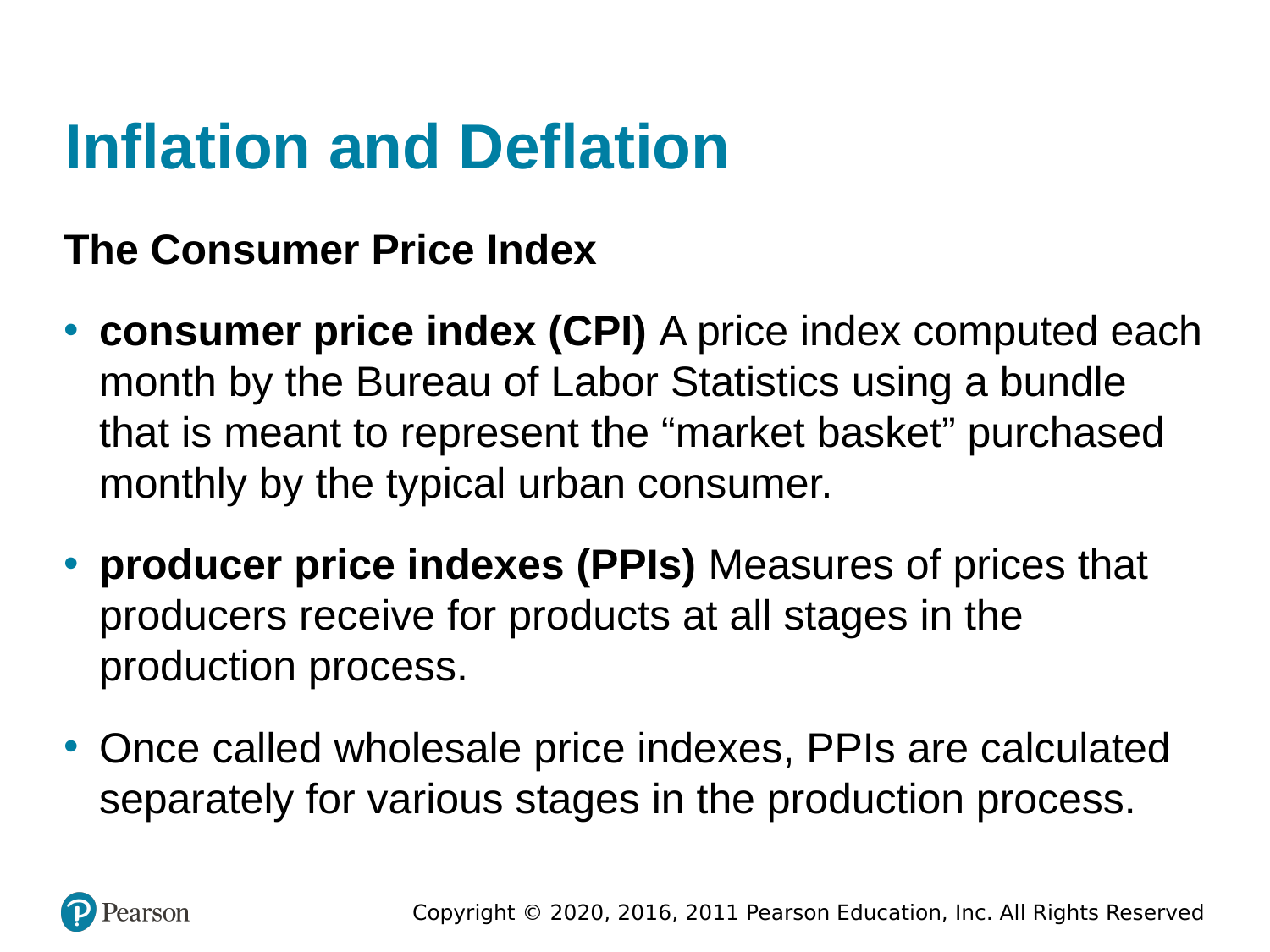

# Inflation and Deflation
The Consumer Price Index
consumer price index (CPI) A price index computed each month by the Bureau of Labor Statistics using a bundle that is meant to represent the “market basket” purchased monthly by the typical urban consumer.
producer price indexes (PPIs) Measures of prices that producers receive for products at all stages in the production process.
Once called wholesale price indexes, PPIs are calculated separately for various stages in the production process.